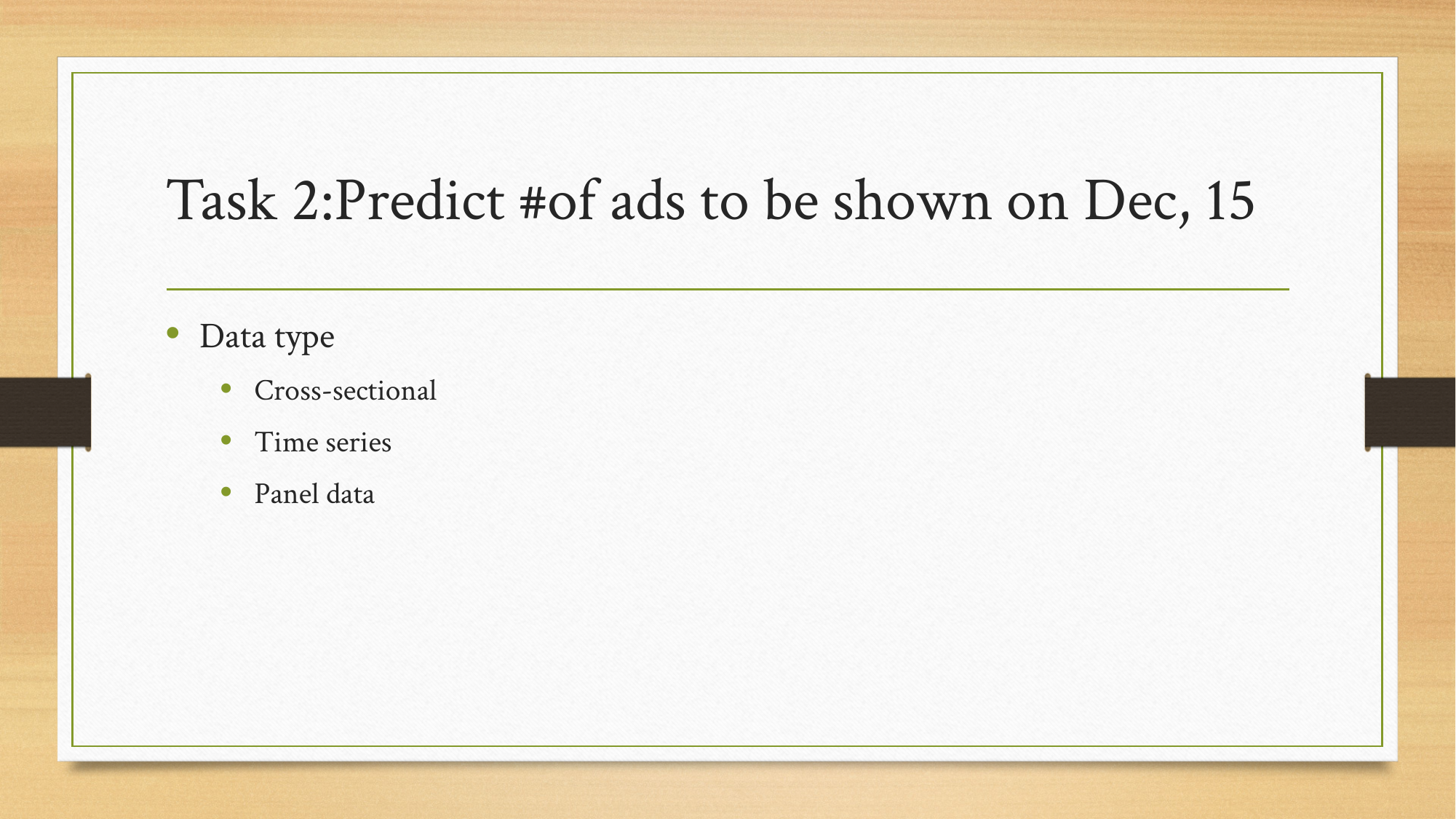

# Task 2:Predict #of ads to be shown on Dec, 15
Data type
Cross-sectional
Time series
Panel data